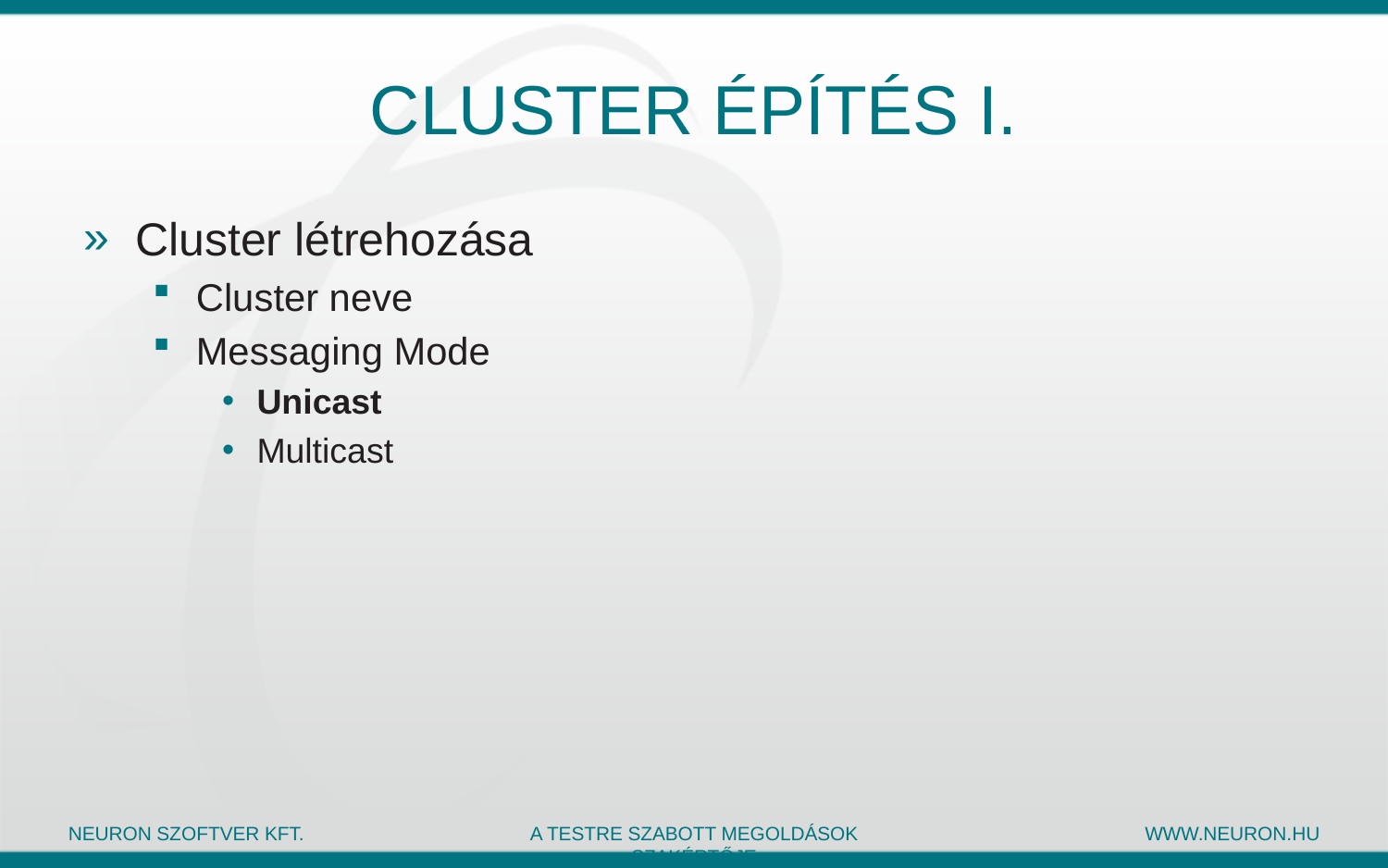

# Cluster építés I.
Cluster létrehozása
Cluster neve
Messaging Mode
Unicast
Multicast